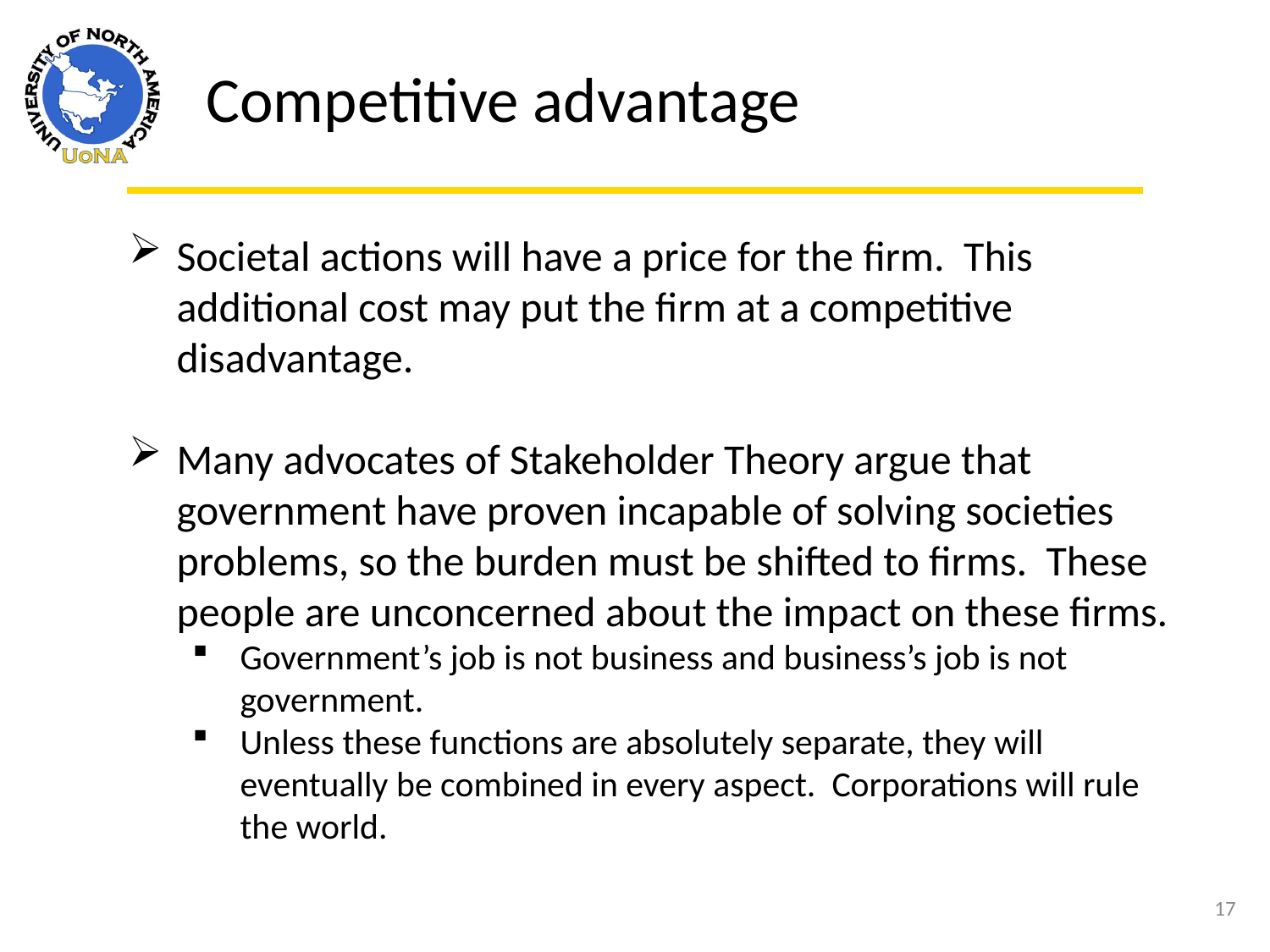

Competitive advantage
Societal actions will have a price for the firm.  This additional cost may put the firm at a competitive disadvantage.

Many advocates of Stakeholder Theory argue that government have proven incapable of solving societies problems, so the burden must be shifted to firms.  These people are unconcerned about the impact on these firms.
Government’s job is not business and business’s job is not government.
Unless these functions are absolutely separate, they will eventually be combined in every aspect.  Corporations will rule the world.
17